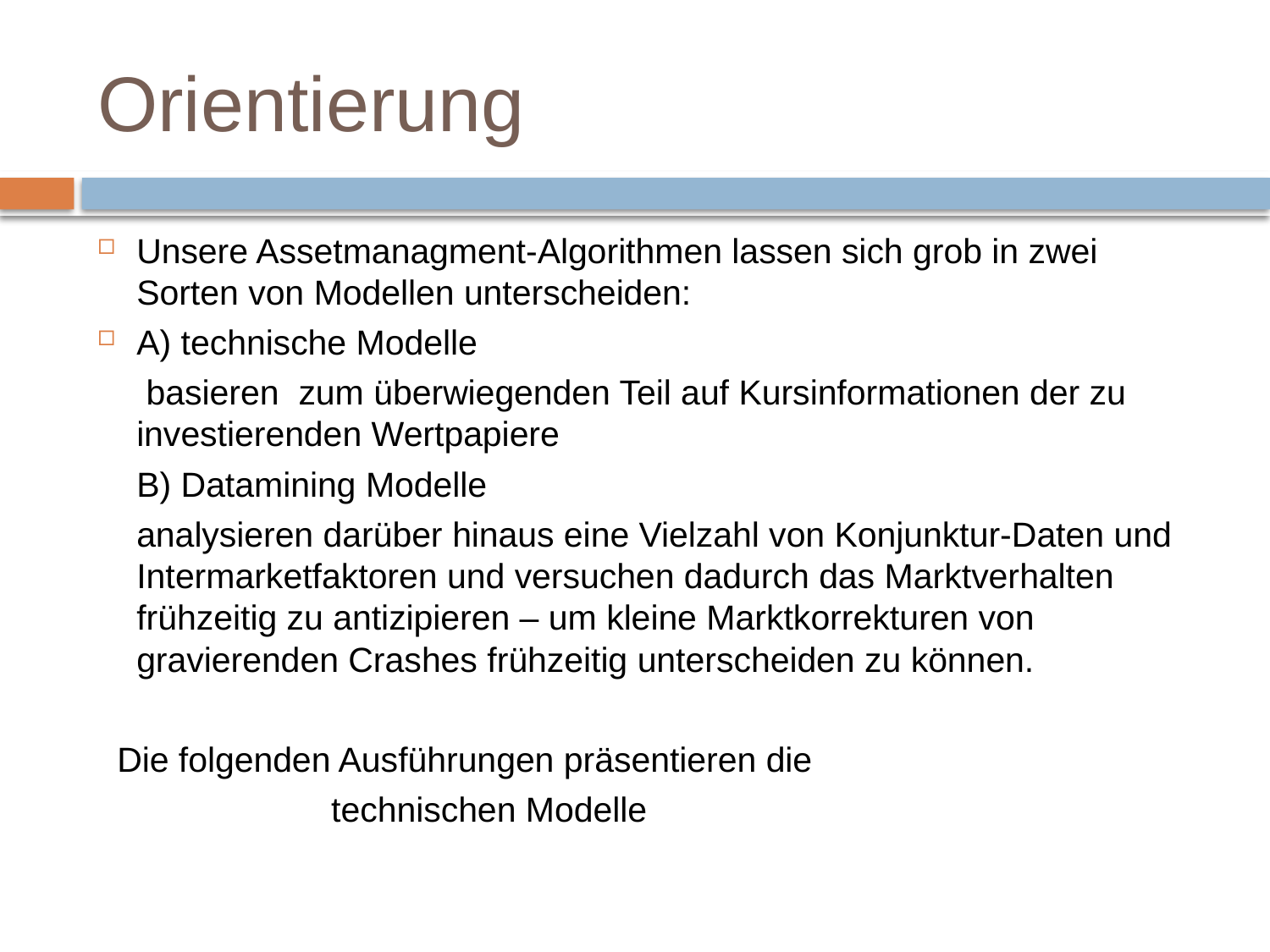

# Orientierung
Unsere Assetmanagment-Algorithmen lassen sich grob in zwei Sorten von Modellen unterscheiden:
A) technische Modelle
     basieren  zum überwiegenden Teil auf Kursinformationen der zu   investierenden Wertpapiere
    B) Datamining Modelle
    analysieren darüber hinaus eine Vielzahl von Konjunktur-Daten und Intermarketfaktoren und versuchen dadurch das Marktverhalten frühzeitig zu antizipieren – um kleine Marktkorrekturen von gravierenden Crashes frühzeitig unterscheiden zu können.

  Die folgenden Ausführungen präsentieren die
                        technischen Modelle